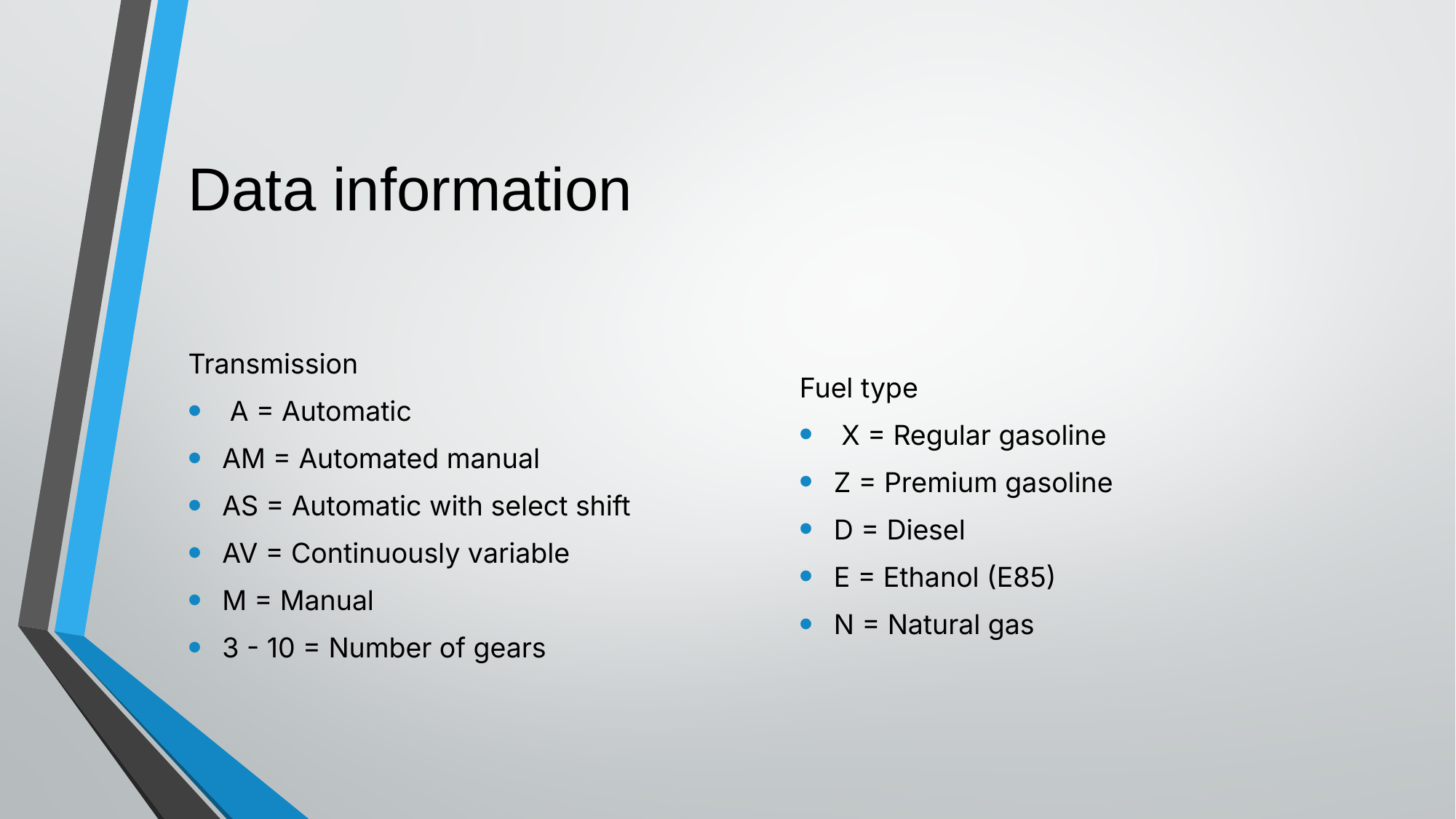

# Data information
Transmission
 A = Automatic
AM = Automated manual
AS = Automatic with select shift
AV = Continuously variable
M = Manual
3 - 10 = Number of gears
Fuel type
 X = Regular gasoline
Z = Premium gasoline
D = Diesel
E = Ethanol (E85)
N = Natural gas